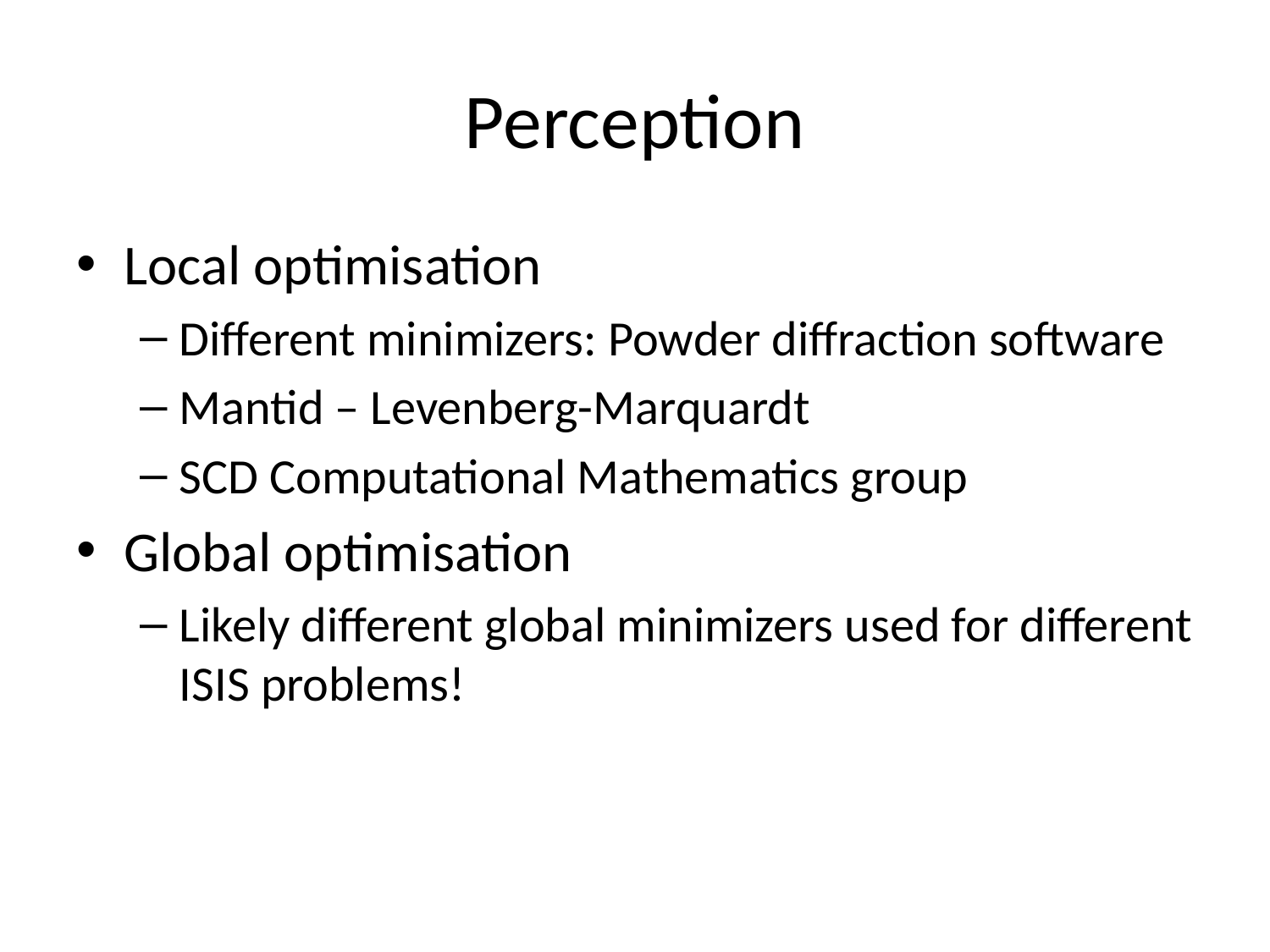

# Perception
Local optimisation
Different minimizers: Powder diffraction software
Mantid – Levenberg-Marquardt
SCD Computational Mathematics group
Global optimisation
Likely different global minimizers used for different ISIS problems!